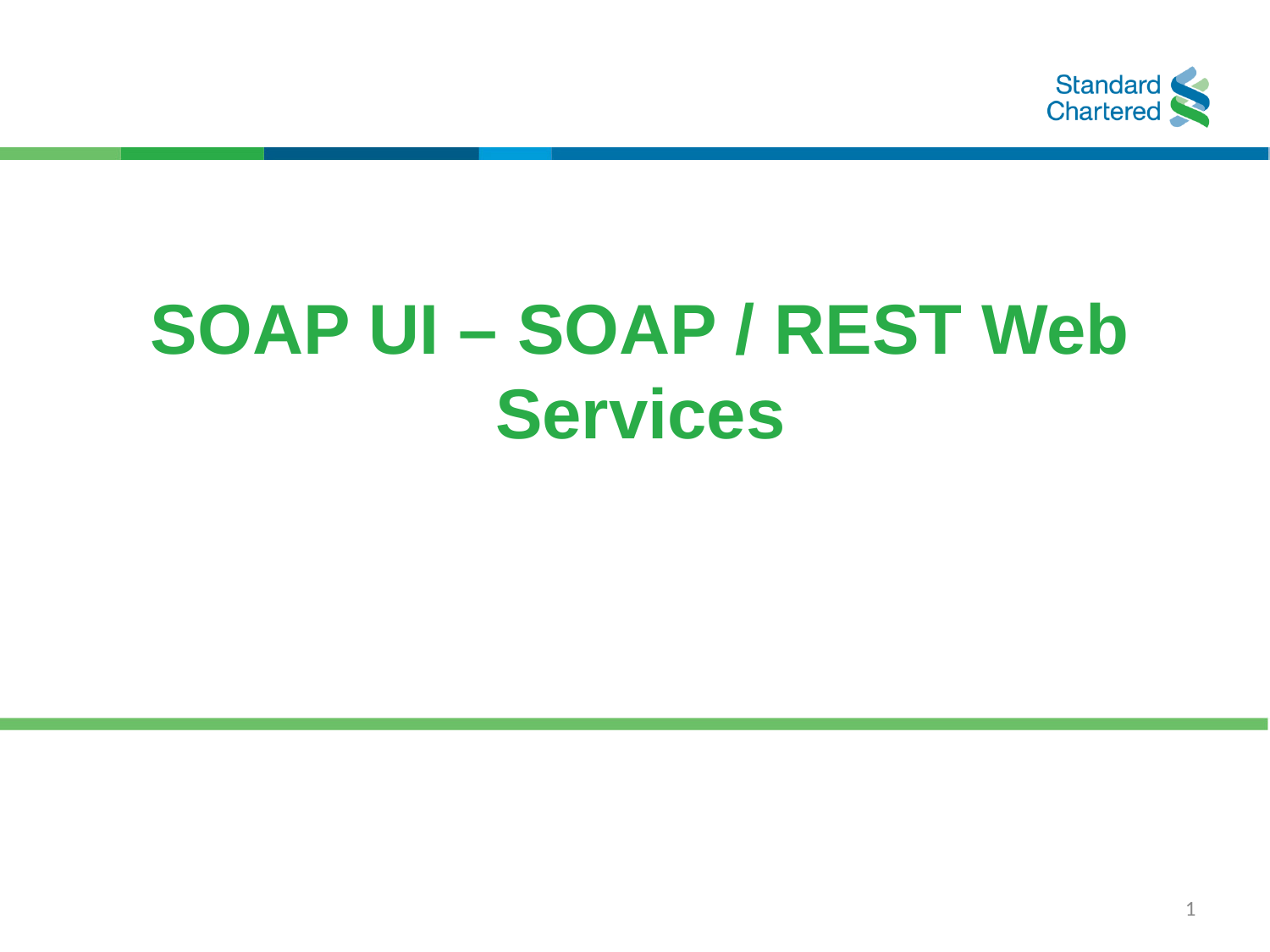

# SOAP UI – SOAP / REST Web Services